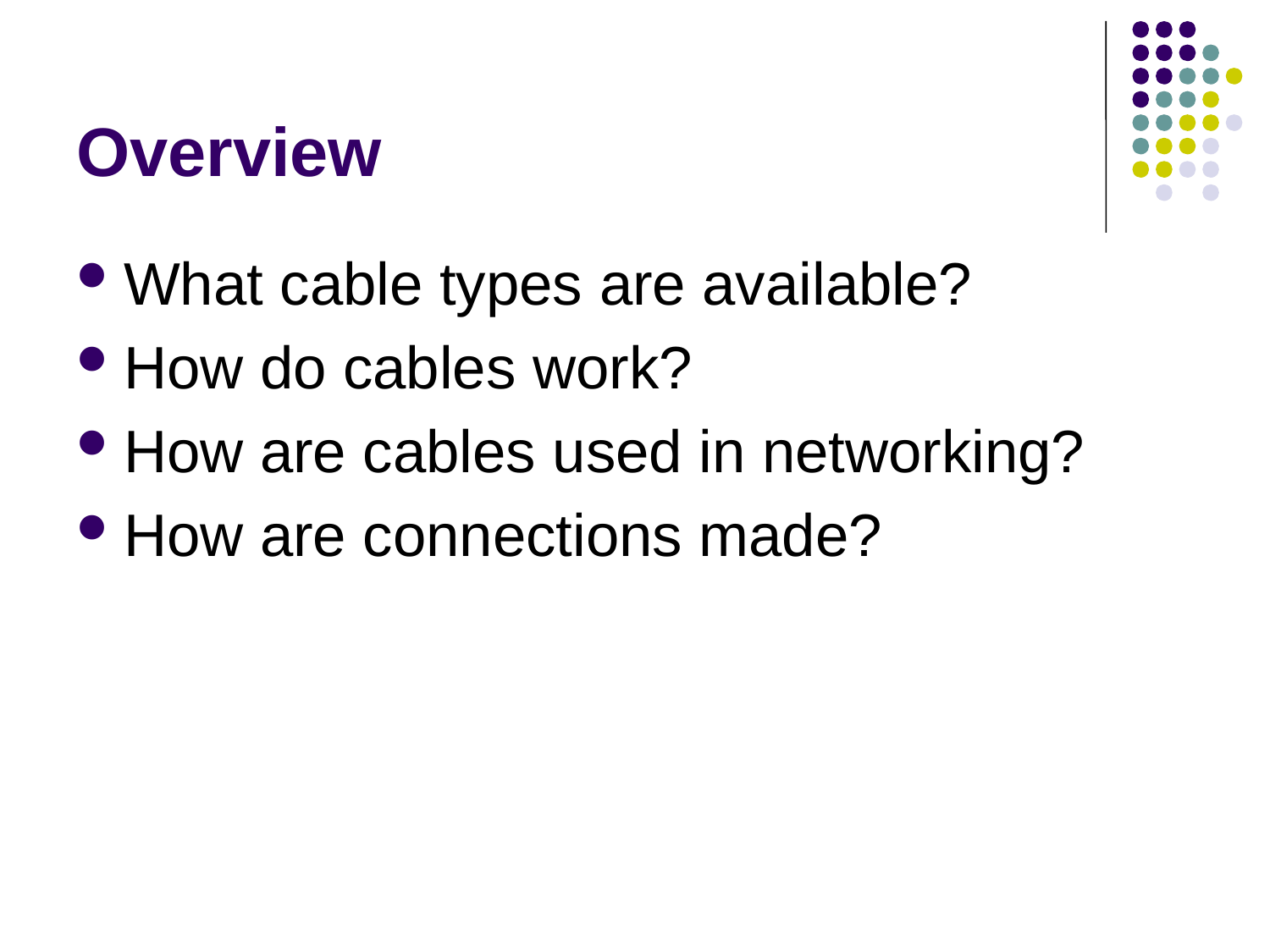

# Overview
What cable types are available?
How do cables work?
How are cables used in networking?
How are connections made?